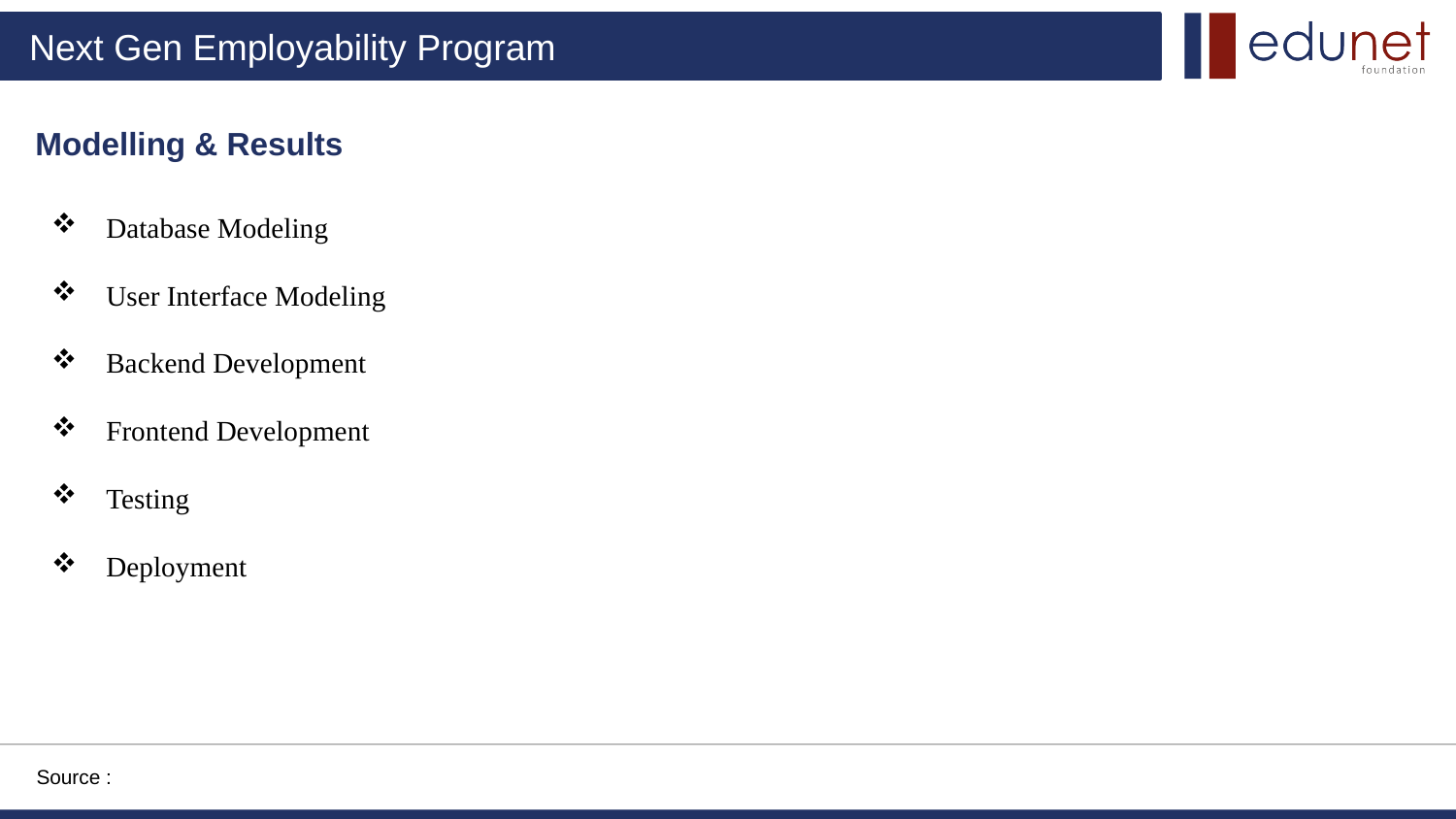

Modelling & Results
Database Modeling

User Interface Modeling

Backend Development

Frontend Development

Testing

Deployment

Source :